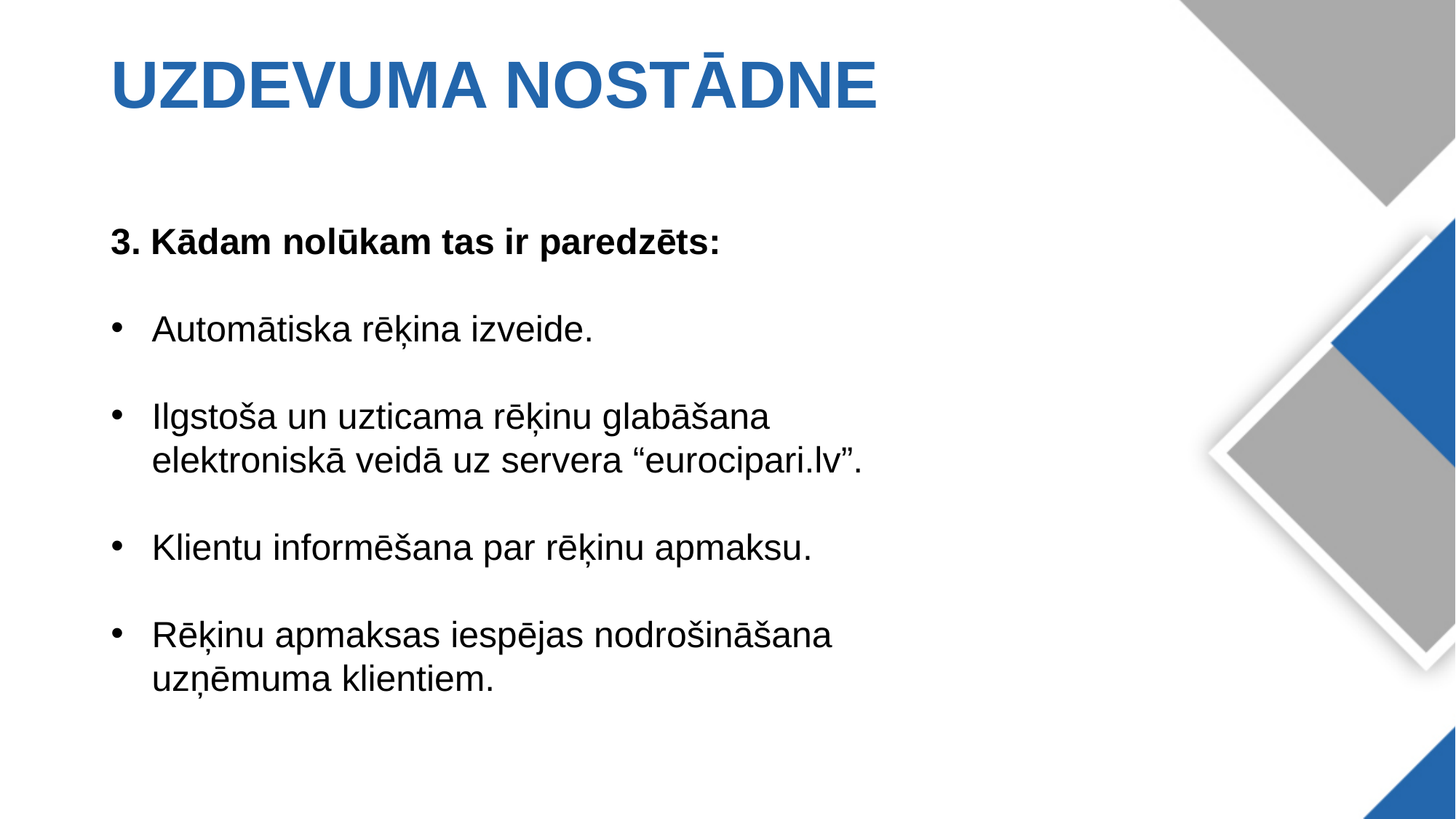

# UZDEVUMA NOSTĀDNE
3. Kādam nolūkam tas ir paredzēts:

Automātiska rēķina izveide.

Ilgstoša un uzticama rēķinu glabāšana elektroniskā veidā uz servera “eurocipari.lv”.

Klientu informēšana par rēķinu apmaksu.

Rēķinu apmaksas iespējas nodrošināšana uzņēmuma klientiem.